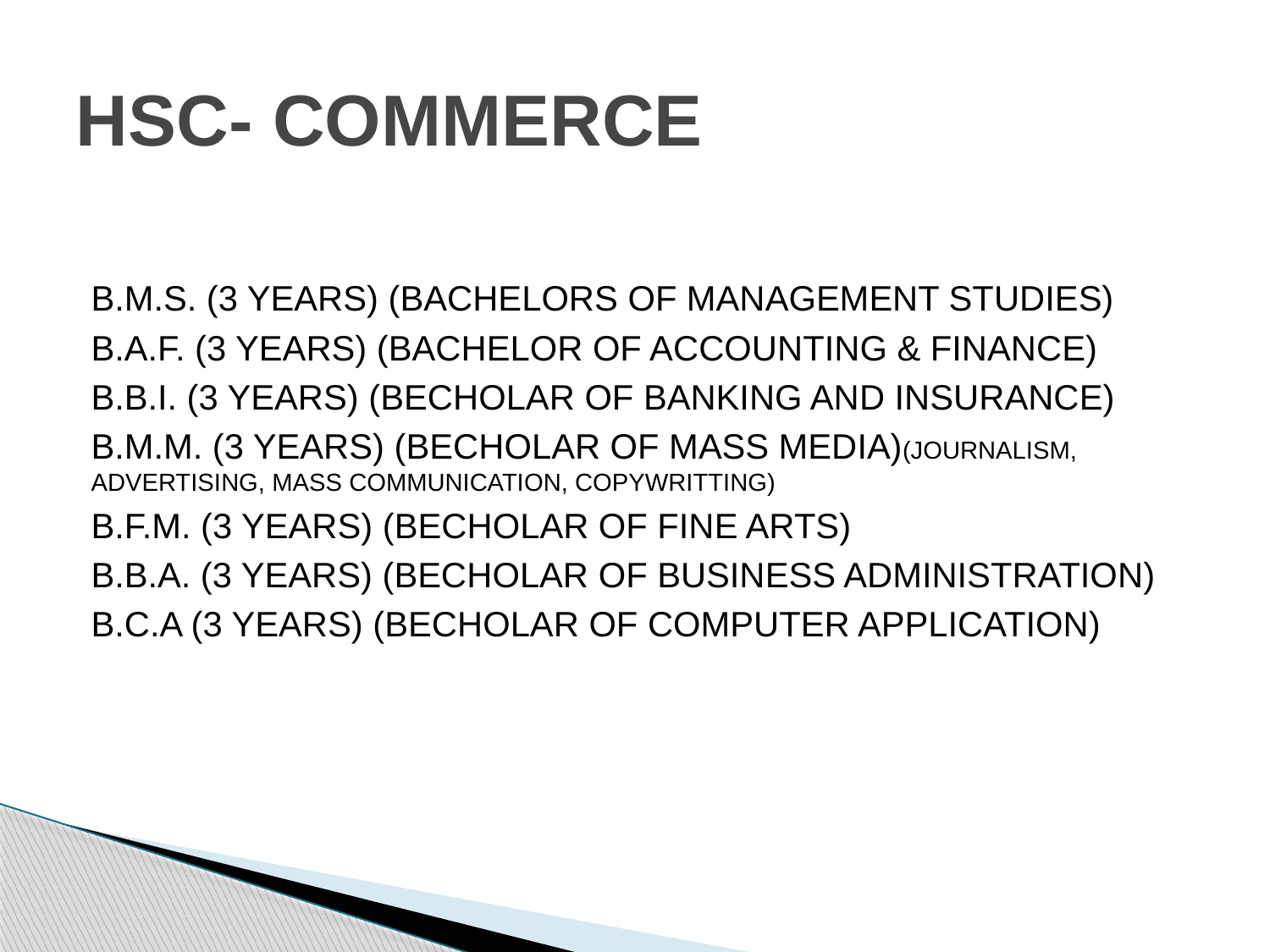

# HSC- COMMERCE

B.M.S. (3 YEARS) (BACHELORS OF MANAGEMENT STUDIES)
B.A.F. (3 YEARS) (BACHELOR OF ACCOUNTING & FINANCE)
B.B.I. (3 YEARS) (BECHOLAR OF BANKING AND INSURANCE)
B.M.M. (3 YEARS) (BECHOLAR OF MASS MEDIA)(JOURNALISM, ADVERTISING, MASS COMMUNICATION, COPYWRITTING)
B.F.M. (3 YEARS) (BECHOLAR OF FINE ARTS)
B.B.A. (3 YEARS) (BECHOLAR OF BUSINESS ADMINISTRATION)
B.C.A (3 YEARS) (BECHOLAR OF COMPUTER APPLICATION)